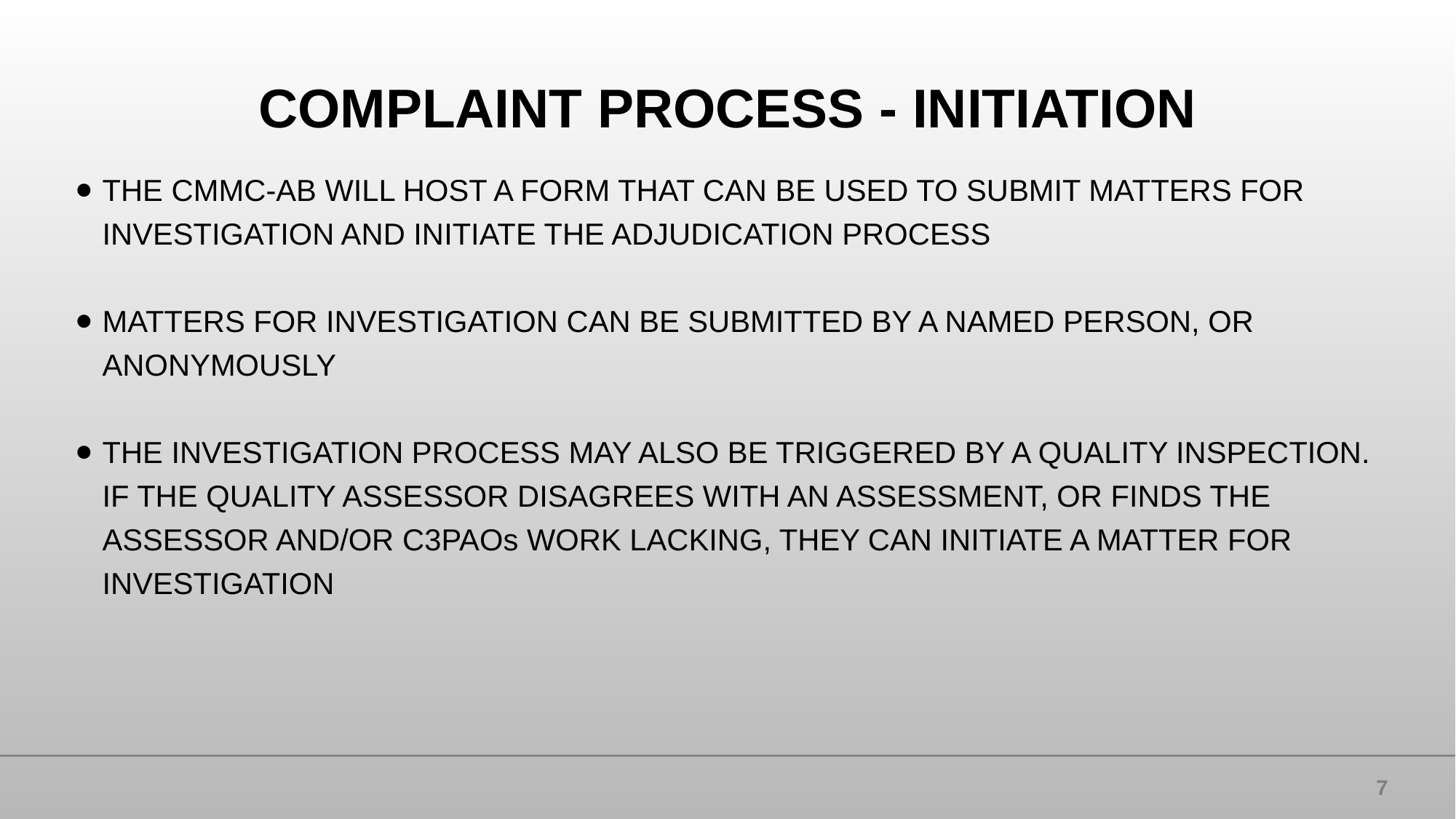

# COMPLAINT PROCESS - INITIATION
THE CMMC-AB WILL HOST A FORM THAT CAN BE USED TO SUBMIT MATTERS FOR INVESTIGATION AND INITIATE THE ADJUDICATION PROCESS

MATTERS FOR INVESTIGATION CAN BE SUBMITTED BY A NAMED PERSON, OR ANONYMOUSLY

THE INVESTIGATION PROCESS MAY ALSO BE TRIGGERED BY A QUALITY INSPECTION.  IF THE QUALITY ASSESSOR DISAGREES WITH AN ASSESSMENT, OR FINDS THE ASSESSOR AND/OR C3PAOs WORK LACKING, THEY CAN INITIATE A MATTER FOR INVESTIGATION